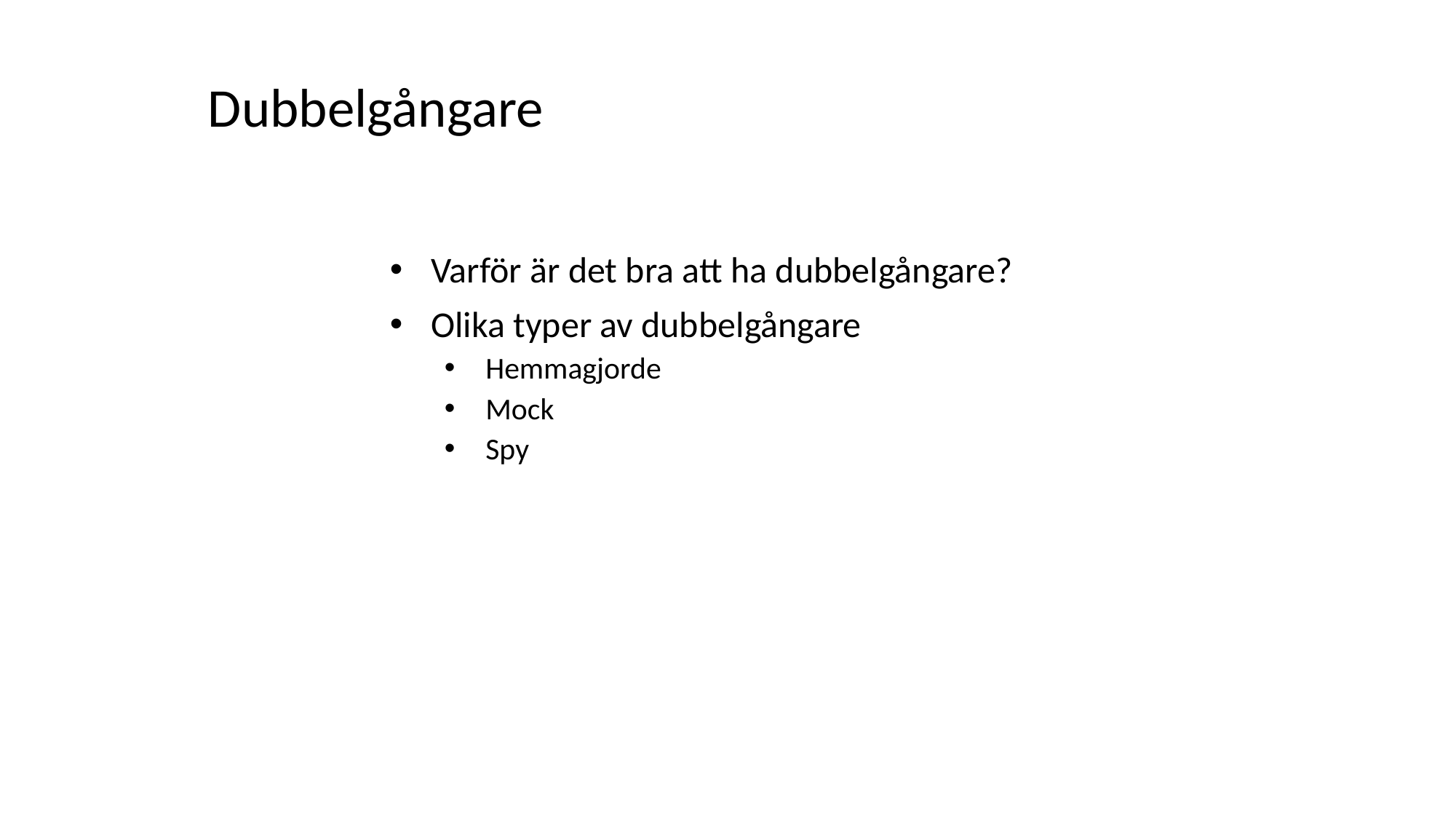

# Dubbelgångare
Varför är det bra att ha dubbelgångare?
Olika typer av dubbelgångare
Hemmagjorde
Mock
Spy